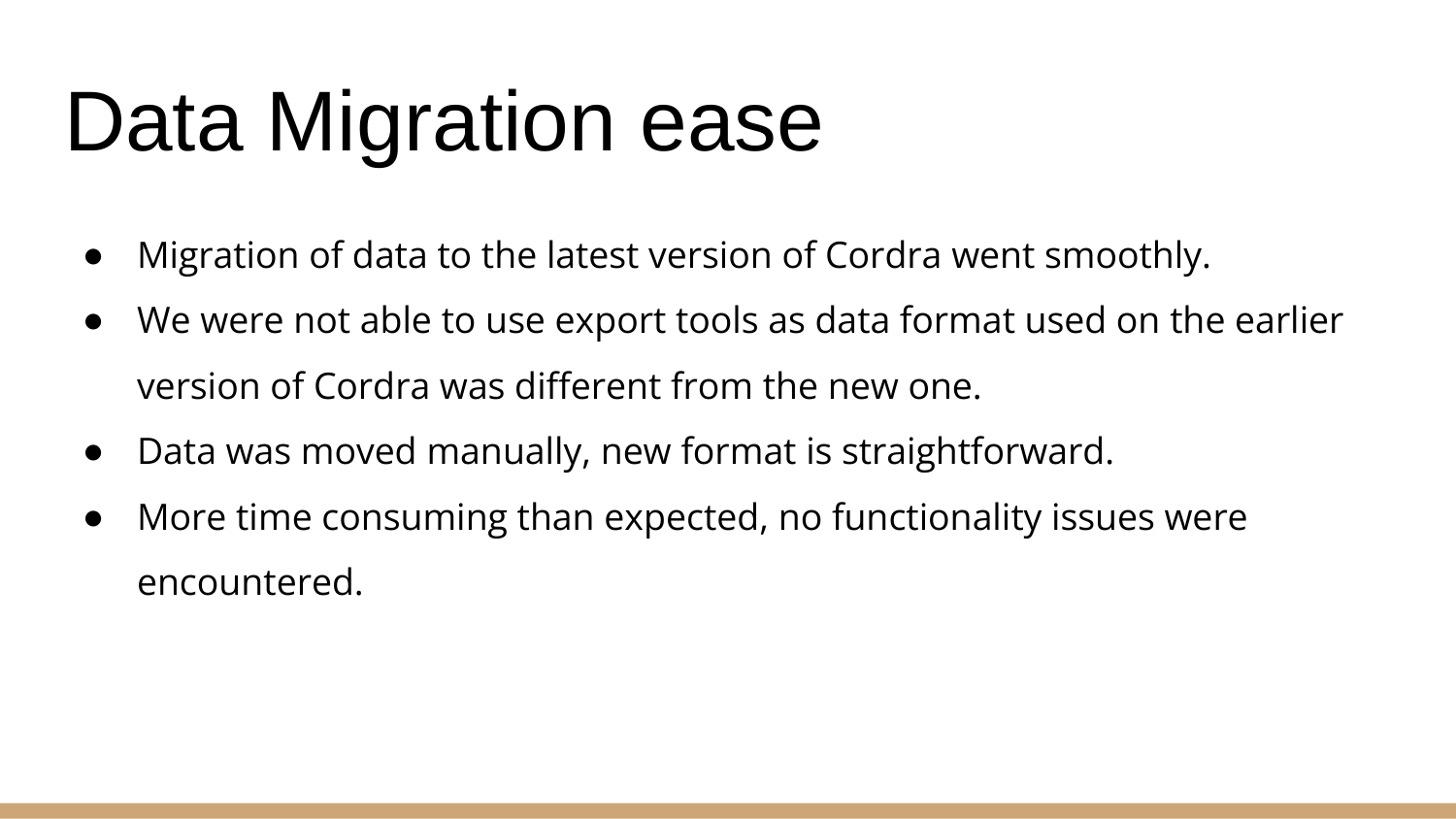

# Data Migration ease
Migration of data to the latest version of Cordra went smoothly.
We were not able to use export tools as data format used on the earlier version of Cordra was different from the new one.
Data was moved manually, new format is straightforward.
More time consuming than expected, no functionality issues were encountered.